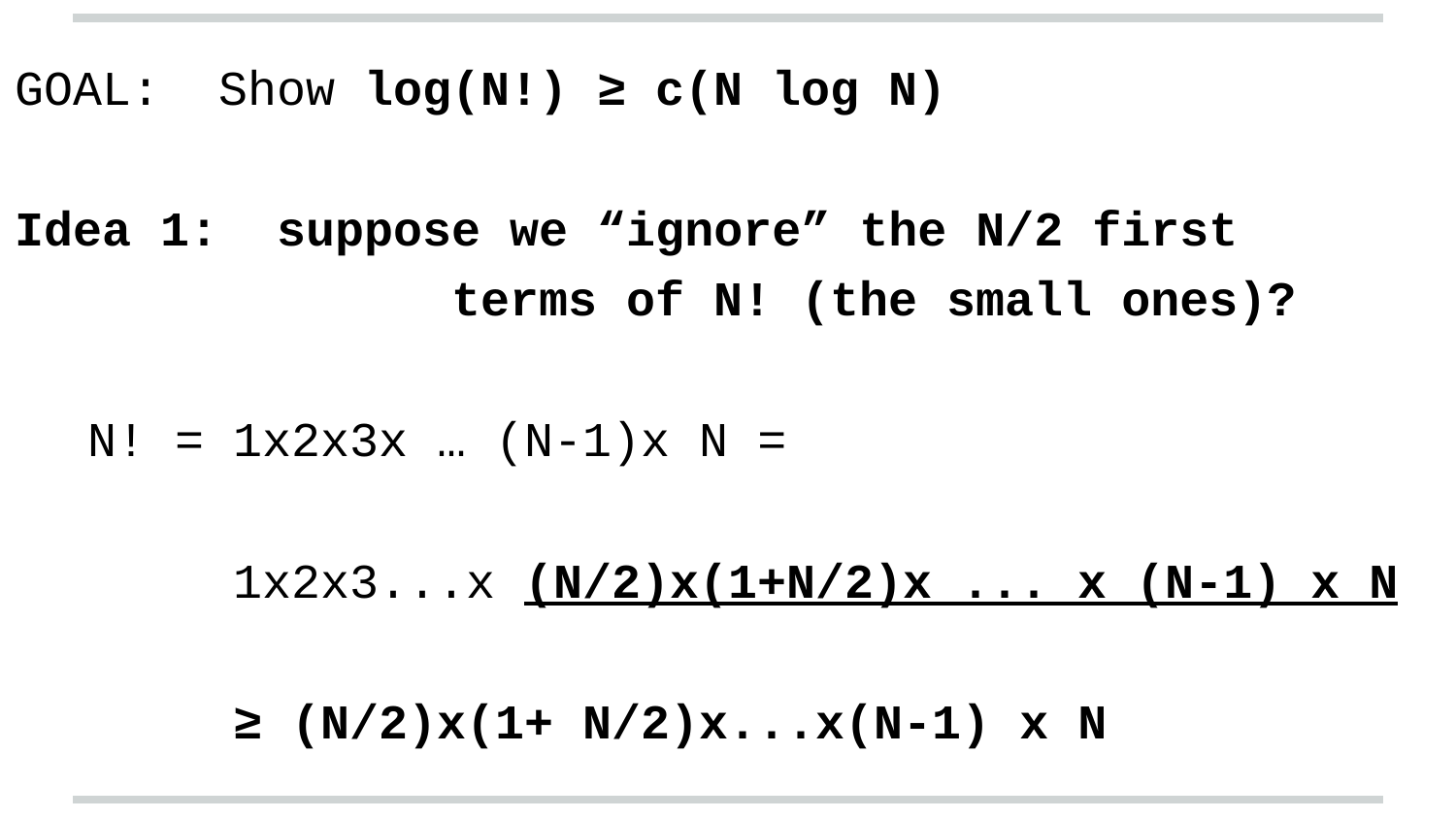

GOAL:  Show log(N!) ≥ c(N log N)

Idea 1:  suppose we “ignore” the N/2 first
			terms of N! (the small ones)?

N! = 1x2x3x … (N-1)x N =

     1x2x3...x (N/2)x(1+N/2)x ... x (N-1) x N

≥ (N/2)x(1+ N/2)x...x(N-1) x N